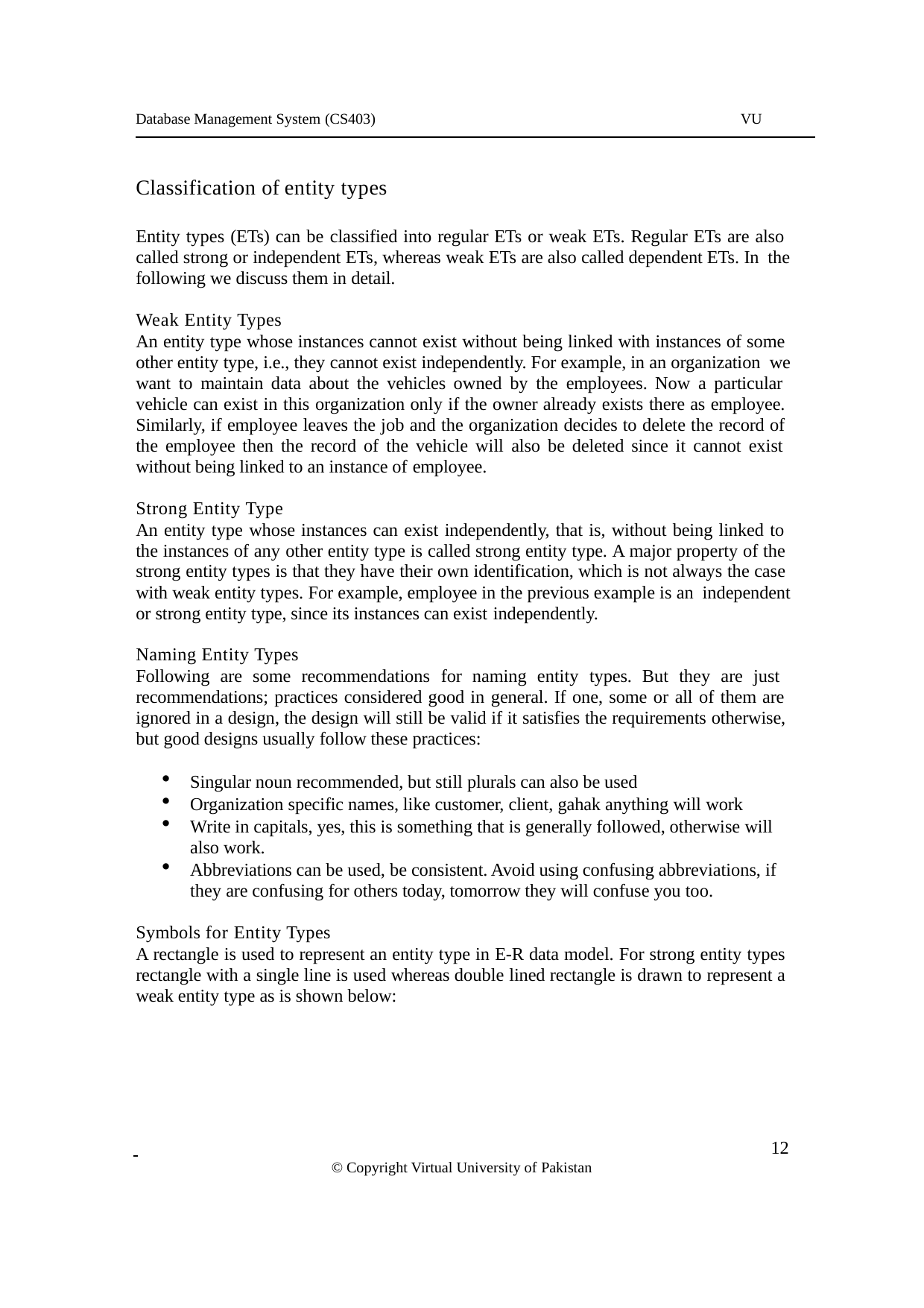

Database Management System (CS403)
VU

Classification of entity types

Entity types (ETs) can be classified into regular ETs or weak ETs. Regular ETs are also  called strong or independent ETs, whereas weak ETs are also called dependent ETs. In  the following we discuss them in detail.

Weak Entity Types
An entity type whose instances cannot exist without being linked with instances of some  other entity type, i.e., they cannot exist independently. For example, in an organization  we want to maintain data about the vehicles owned by the employees. Now a particular  vehicle can exist in this organization only if the owner already exists there as employee.  Similarly, if employee leaves the job and the organization decides to delete the record of  the employee then the record of the vehicle will also be deleted since it cannot exist  without being linked to an instance of employee.

Strong Entity Type
An entity type whose instances can exist independently, that is, without being linked to  the instances of any other entity type is called strong entity type. A major property of the  strong entity types is that they have their own identification, which is not always the case  with weak entity types. For example, employee in the previous example is an  independent or strong entity type, since its instances can exist independently.

Naming Entity Types
Following are some recommendations for naming entity types. But they are just  recommendations; practices considered good in general. If one, some or all of them are  ignored in a design, the design will still be valid if it satisfies the requirements otherwise,  but good designs usually follow these practices:

Singular noun recommended, but still plurals can also be used
Organization specific names, like customer, client, gahak anything will work
Write in capitals, yes, this is something that is generally followed, otherwise will  also work.
Abbreviations can be used, be consistent. Avoid using confusing abbreviations, if  they are confusing for others today, tomorrow they will confuse you too.

Symbols for Entity Types
A rectangle is used to represent an entity type in E-R data model. For strong entity types  rectangle with a single line is used whereas double lined rectangle is drawn to represent a  weak entity type as is shown below:
 	 12
© Copyright Virtual University of Pakistan